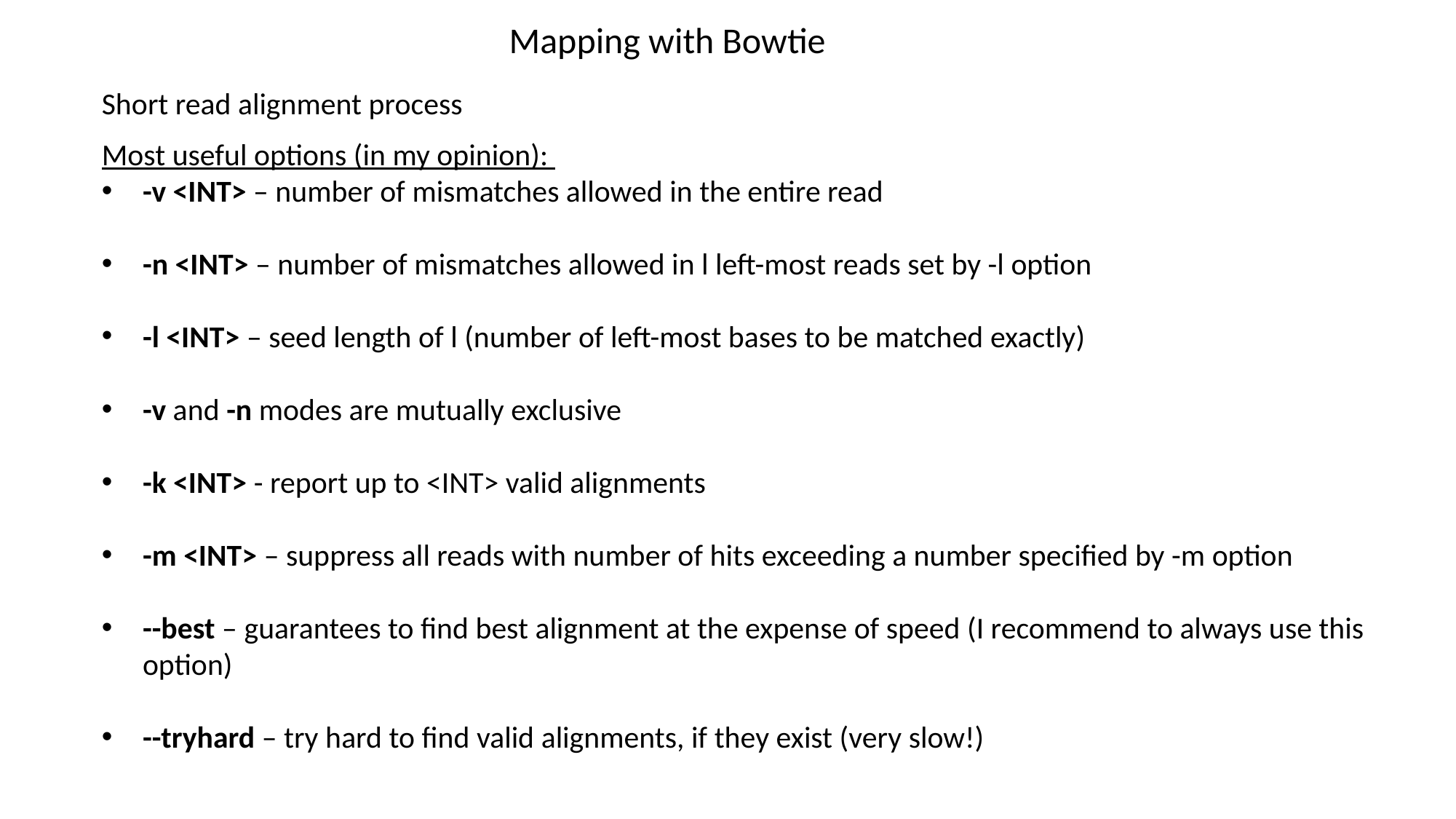

Mapping with Bowtie

Short read alignment process

Most useful options (in my opinion):
-v <INT> – number of mismatches allowed in the entire read

-n <INT> – number of mismatches allowed in l left-most reads set by -l option

-l <INT> – seed length of l (number of left-most bases to be matched exactly)

-v and -n modes are mutually exclusive

-k <INT> - report up to <INT> valid alignments

-m <INT> – suppress all reads with number of hits exceeding a number specified by -m option

--best – guarantees to find best alignment at the expense of speed (I recommend to always use this option)

--tryhard – try hard to find valid alignments, if they exist (very slow!)